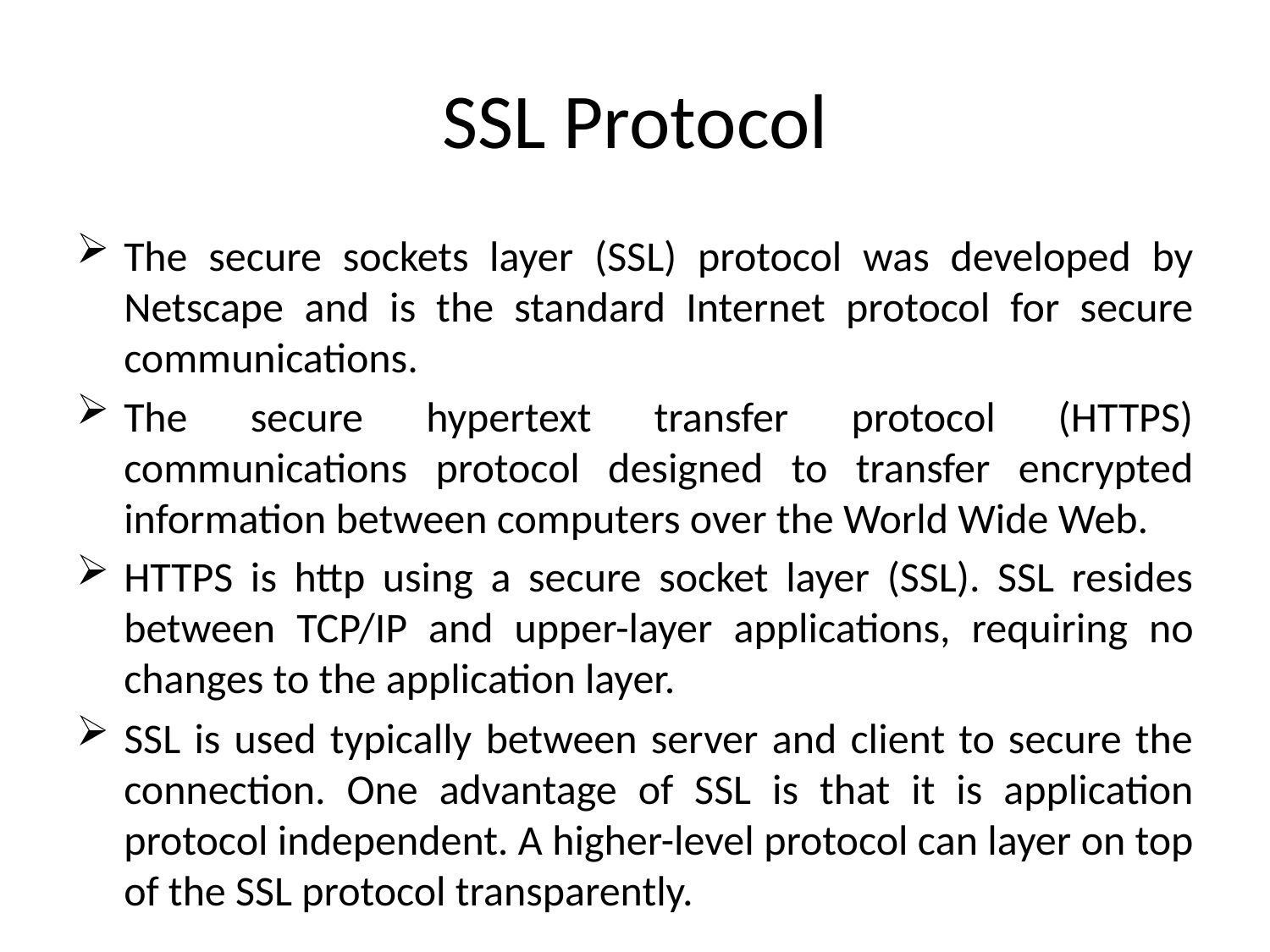

# SSL Protocol
The secure sockets layer (SSL) protocol was developed by Netscape and is the standard Internet protocol for secure communications.
The secure hypertext transfer protocol (HTTPS) communications protocol designed to transfer encrypted information between computers over the World Wide Web.
HTTPS is http using a secure socket layer (SSL). SSL resides between TCP/IP and upper-layer applications, requiring no changes to the application layer.
SSL is used typically between server and client to secure the connection. One advantage of SSL is that it is application protocol independent. A higher-level protocol can layer on top of the SSL protocol transparently.